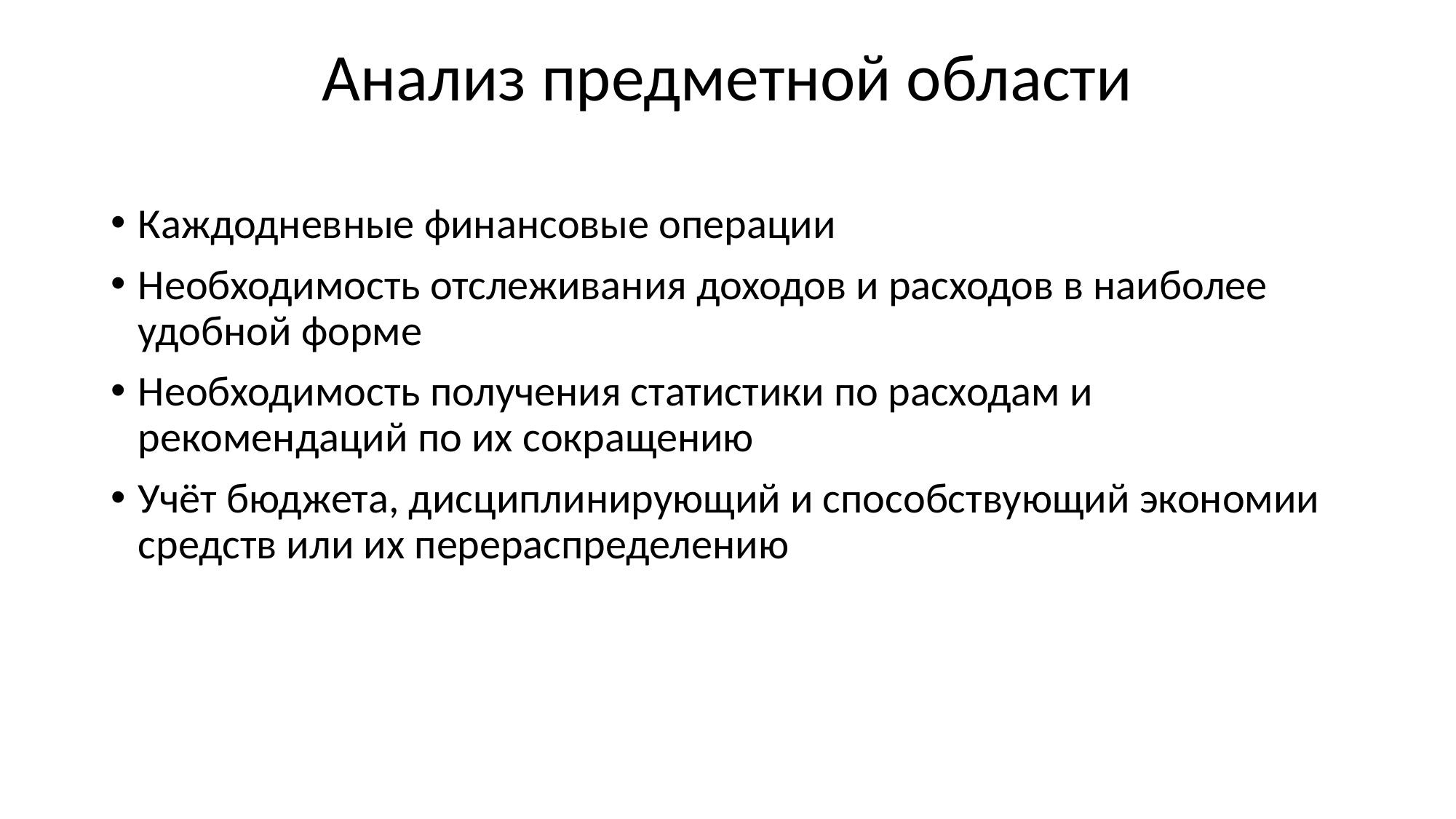

# Анализ предметной области
Каждодневные финансовые операции
Необходимость отслеживания доходов и расходов в наиболее удобной форме
Необходимость получения статистики по расходам и рекомендаций по их сокращению
Учёт бюджета, дисциплинирующий и способствующий экономии средств или их перераспределению